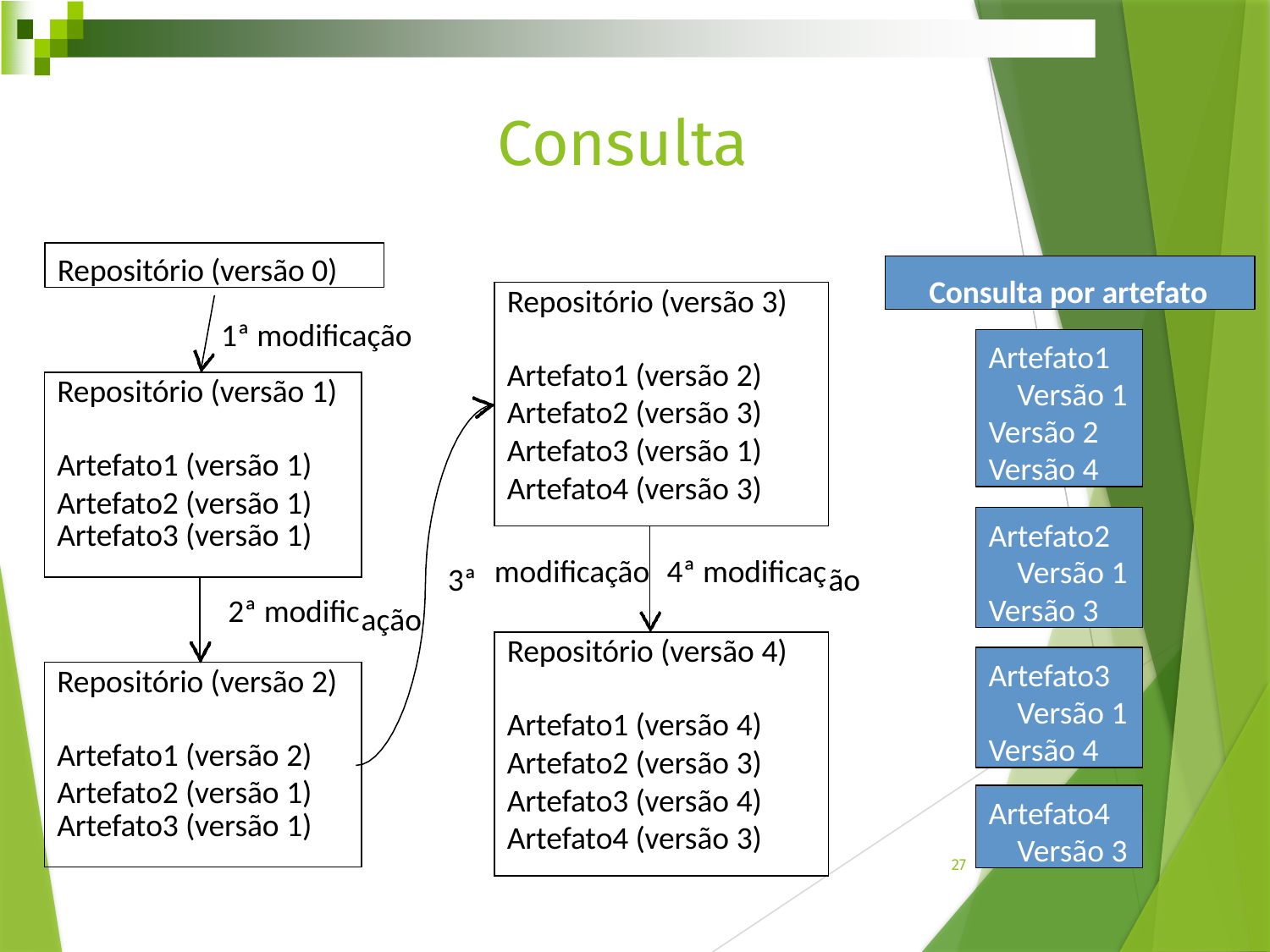

# Consulta
Repositório (versão 0)
Consulta por artefato
| Repositório (versão 3) Artefato1 (versão 2) Artefato2 (versão 3) Artefato3 (versão 1) Artefato4 (versão 3) |  |
| --- | --- |
| modiﬁcação | 4ª modiﬁcaç |
| Repositório (versão 4) Artefato1 (versão 4) Artefato2 (versão 3) Artefato3 (versão 4) Artefato4 (versão 3) |  |

1ª modiﬁcação
Artefato1  Versão 1
Versão 2
Versão 4
| Repositório (versão 1) Artefato1 (versão 1) Artefato2 (versão 1) Artefato3 (versão 1) |  |
| --- | --- |
|  | 2ª modiﬁc |
| Repositório (versão 2) Artefato1 (versão 2) Artefato2 (versão 1) Artefato3 (versão 1) |  |

Artefato2  Versão 1
Versão 3
3ª
ão
ação

Artefato3  Versão 1
Versão 4
Artefato4  Versão 3

27